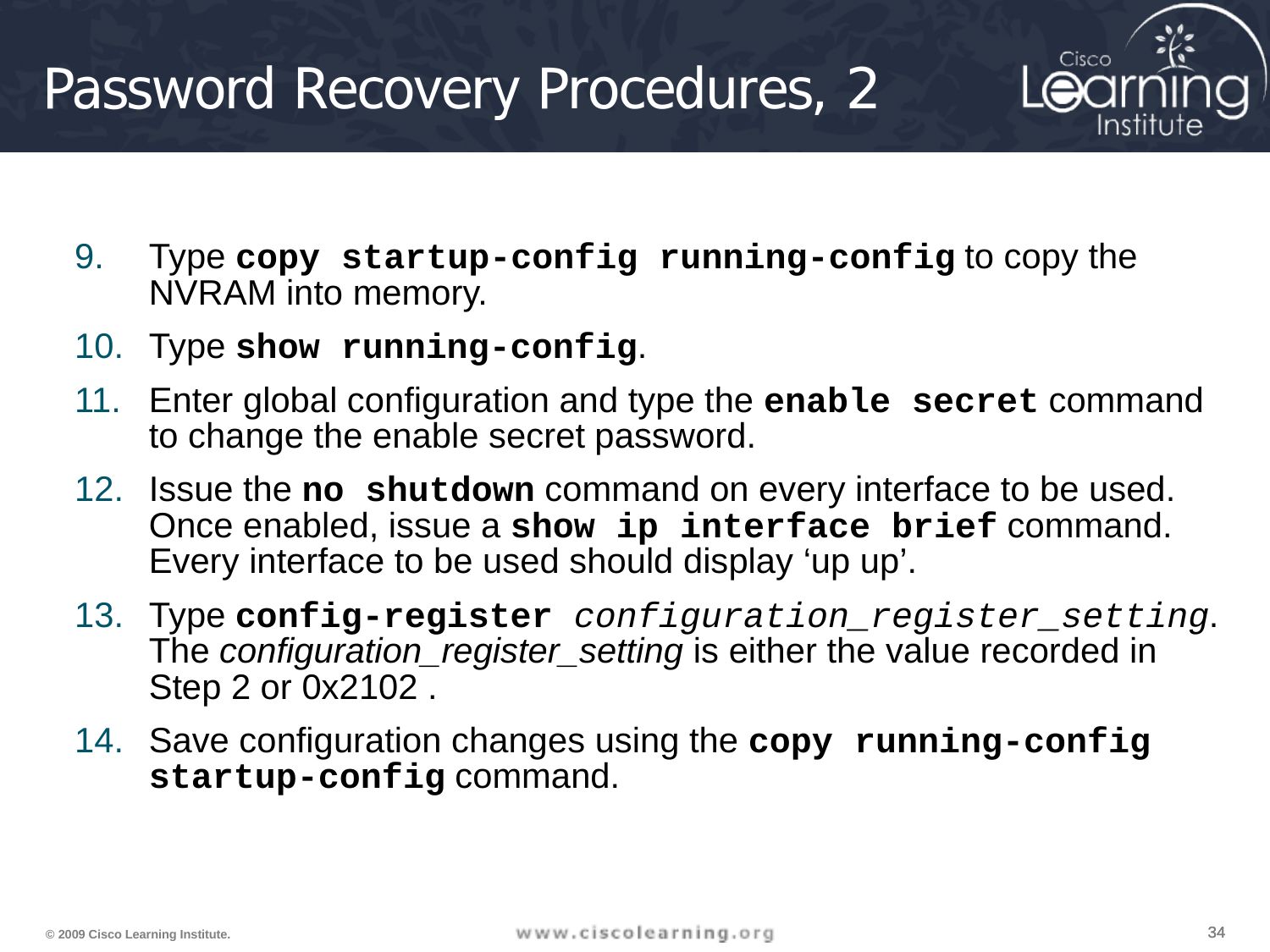

# Password Recovery Procedures, 2
Type copy startup-config running-config to copy the NVRAM into memory.
Type show running-config.
Enter global configuration and type the enable secret command to change the enable secret password.
Issue the no shutdown command on every interface to be used. Once enabled, issue a show ip interface brief command. Every interface to be used should display ‘up up’.
Type config-register configuration_register_setting. The configuration_register_setting is either the value recorded in Step 2 or 0x2102 .
Save configuration changes using the copy running-config startup-config command.